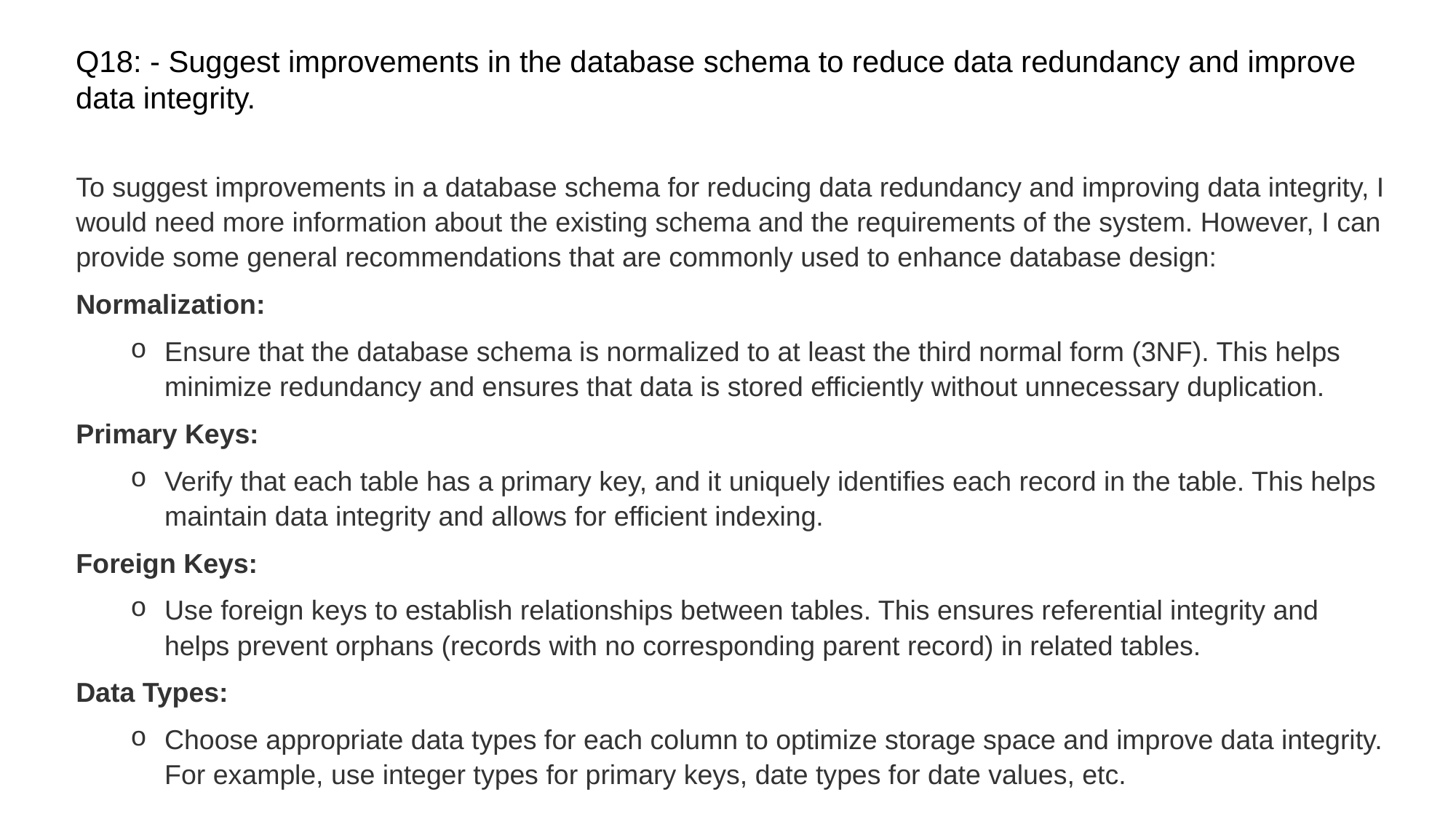

Q18: - Suggest improvements in the database schema to reduce data redundancy and improve data integrity.
To suggest improvements in a database schema for reducing data redundancy and improving data integrity, I would need more information about the existing schema and the requirements of the system. However, I can provide some general recommendations that are commonly used to enhance database design:
Normalization:
Ensure that the database schema is normalized to at least the third normal form (3NF). This helps minimize redundancy and ensures that data is stored efficiently without unnecessary duplication.
Primary Keys:
Verify that each table has a primary key, and it uniquely identifies each record in the table. This helps maintain data integrity and allows for efficient indexing.
Foreign Keys:
Use foreign keys to establish relationships between tables. This ensures referential integrity and helps prevent orphans (records with no corresponding parent record) in related tables.
Data Types:
Choose appropriate data types for each column to optimize storage space and improve data integrity. For example, use integer types for primary keys, date types for date values, etc.